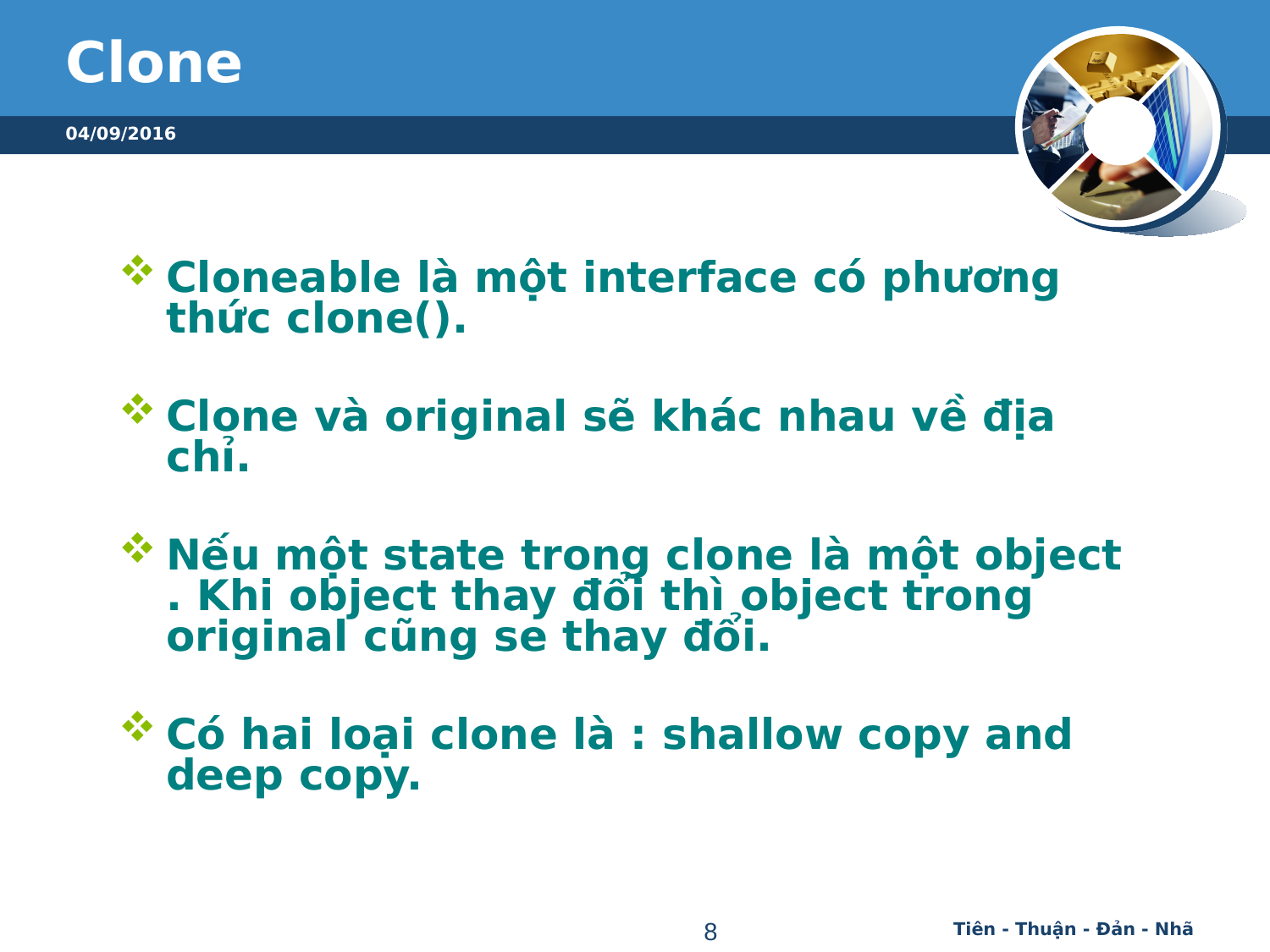

# Clone
04/09/2016
Cloneable là một interface có phương thức clone().

Clone và original sẽ khác nhau về địa chỉ.

Nếu một state trong clone là một object . Khi object thay đổi thì object trong original cũng se thay đổi.

Có hai loại clone là : shallow copy and deep copy.

8
Tiên - Thuận - Đản - Nhã